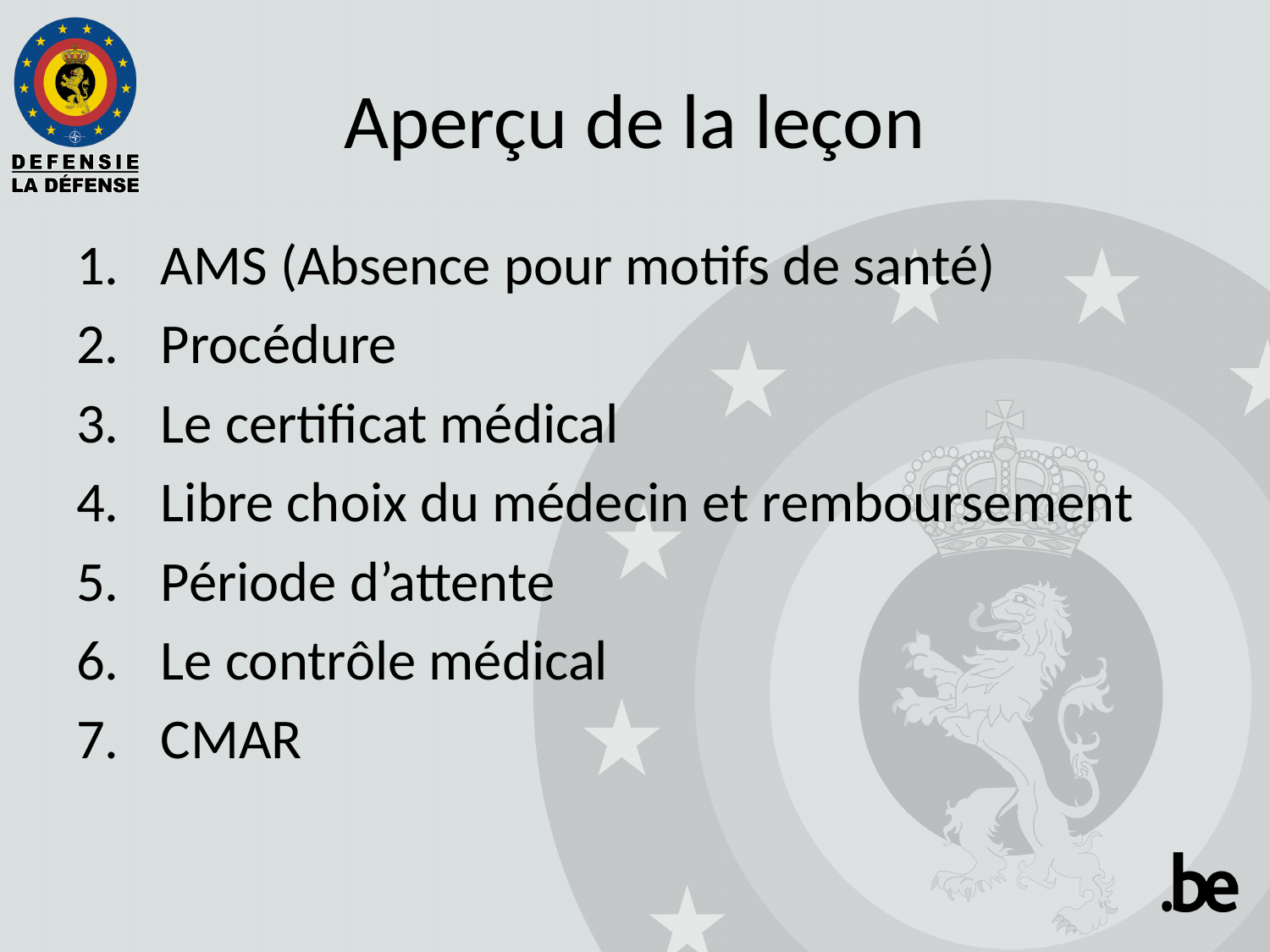

Aperçu de la leçon
AMS (Absence pour motifs de santé)
Procédure
Le certificat médical
Libre choix du médecin et remboursement
Période d’attente
Le contrôle médical
CMAR